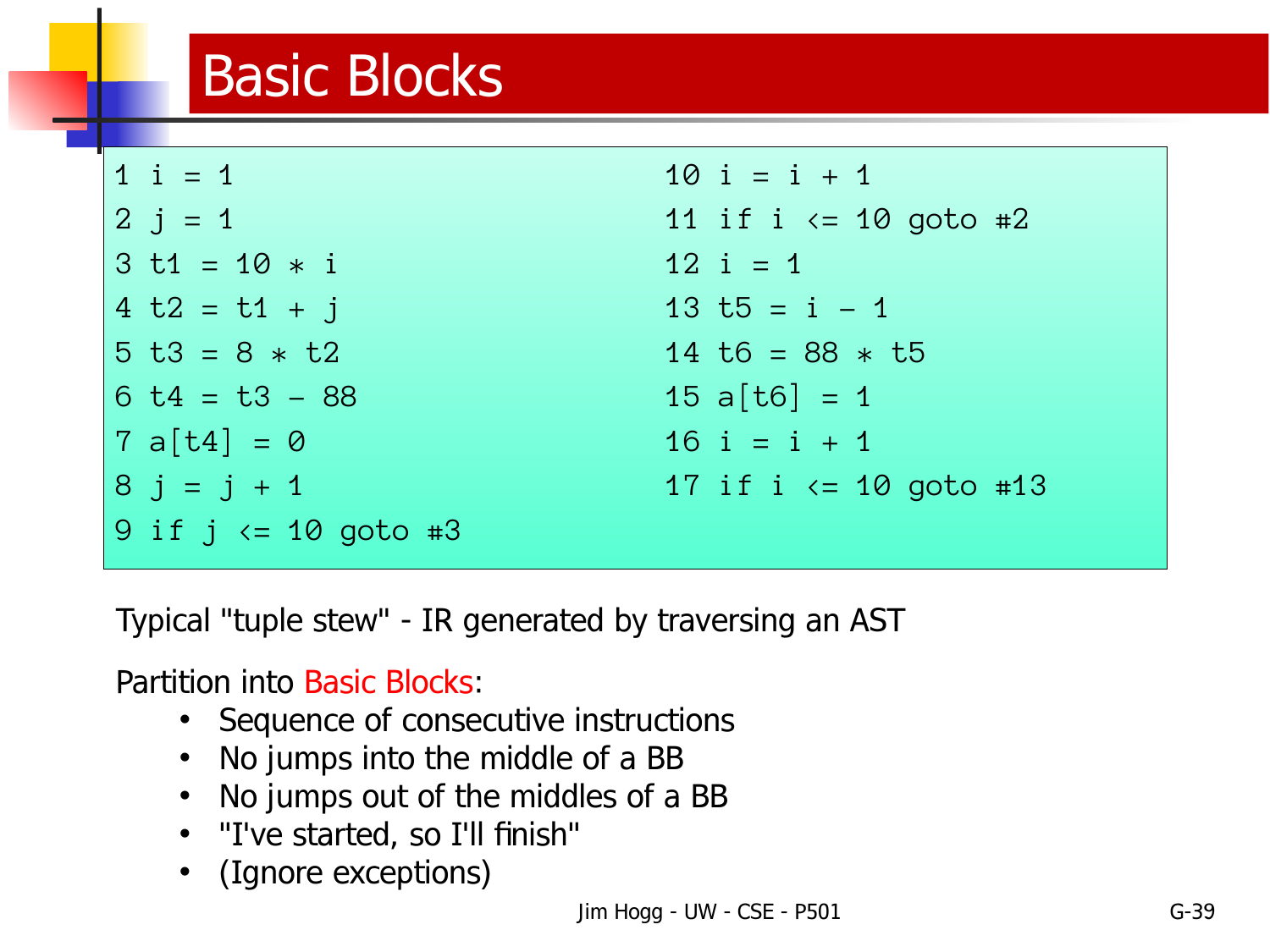

Basic Blocks
1 i = 1
2 j = 1
3 t1 = 10 * i
4 t2 = t1 + j
5 t3 = 8 * t2
6 t4 = t3 - 88
7 a[t4] = 0
8 j = j + 1
9 if j <= 10 goto #3
10 i = i + 1
11 if i <= 10 goto #2
12 i = 1
13 t5 = i - 1
14 t6 = 88 * t5
15 a[t6] = 1
16 i = i + 1
17 if i <= 10 goto #13

Typical "tuple stew" - IR generated by traversing an AST
Partition into Basic Blocks:
Sequence of consecutive instructions
No jumps into the middle of a BB
No jumps out of the middles of a BB
"I've started, so I'll finish"
(Ignore exceptions)
Jim Hogg - UW - CSE - P501
G-39